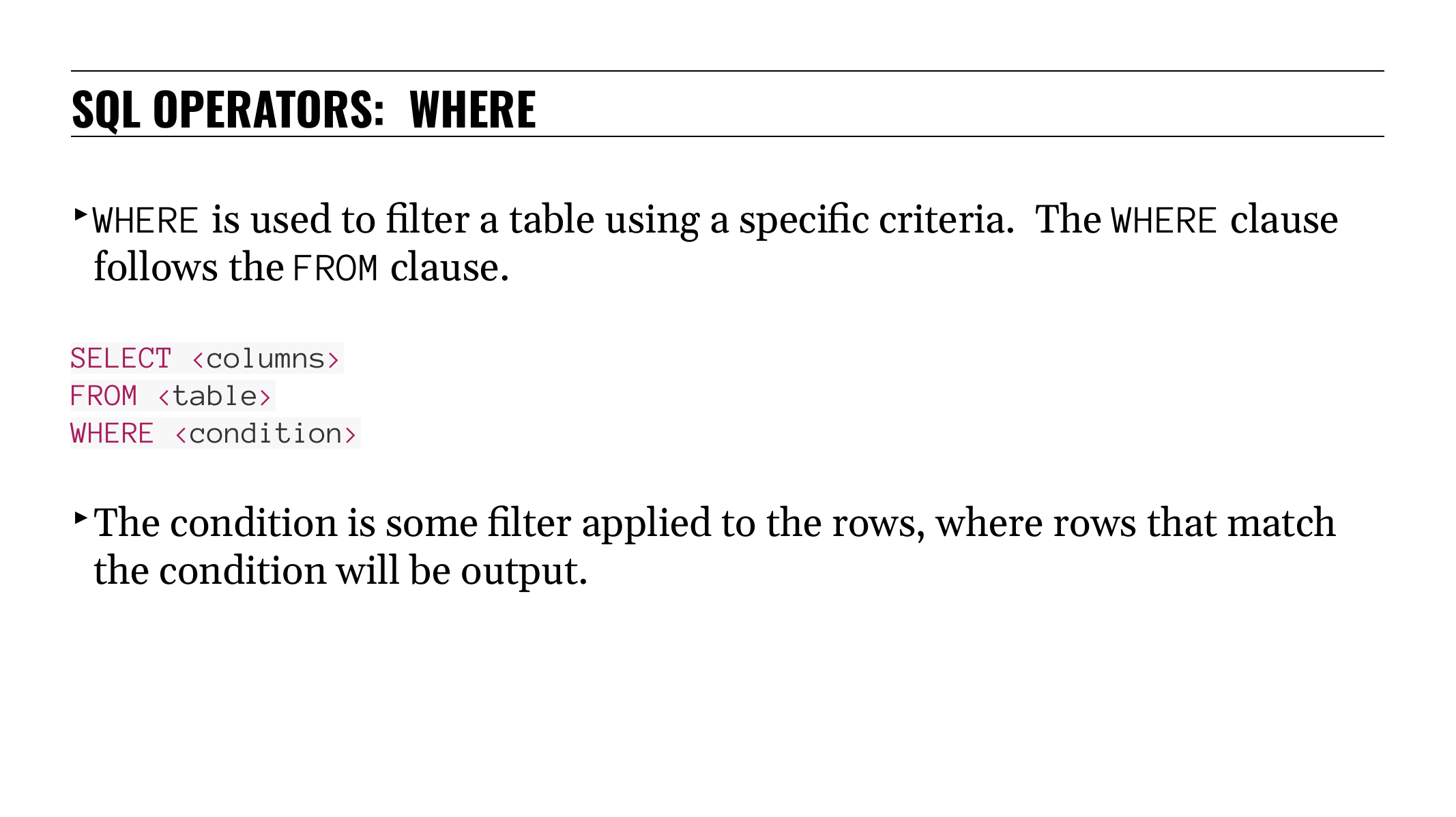

SQL OPERATORS:  WHERE

WHERE is used to filter a table using a specific criteria.  The WHERE clause follows the FROM clause.

SELECT <columns>
FROM <table>
WHERE <condition>

The condition is some filter applied to the rows, where rows that match the condition will be output.